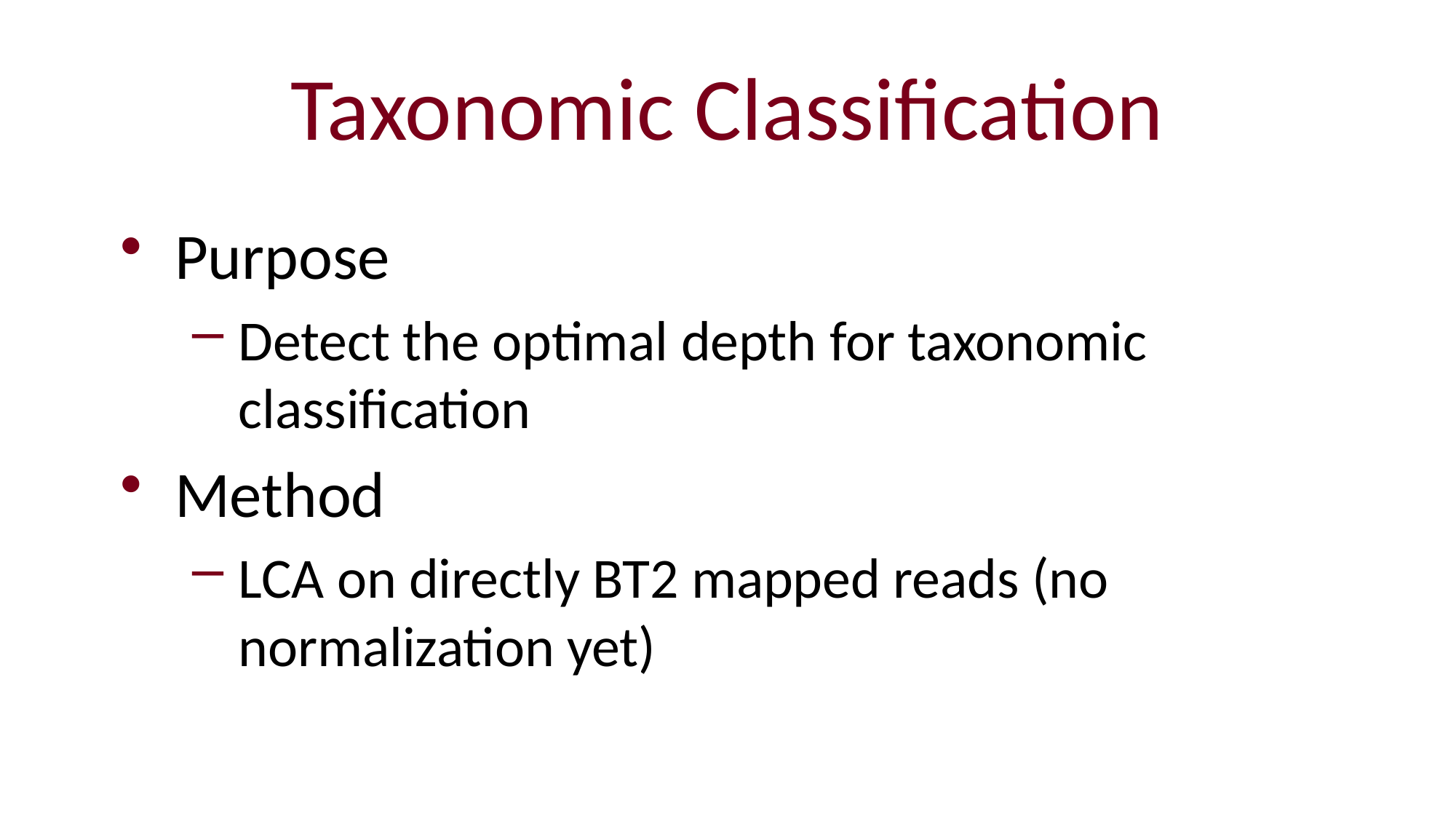

# Taxonomic Classification
Purpose
Detect the optimal depth for taxonomic classification
Method
LCA on directly BT2 mapped reads (no normalization yet)